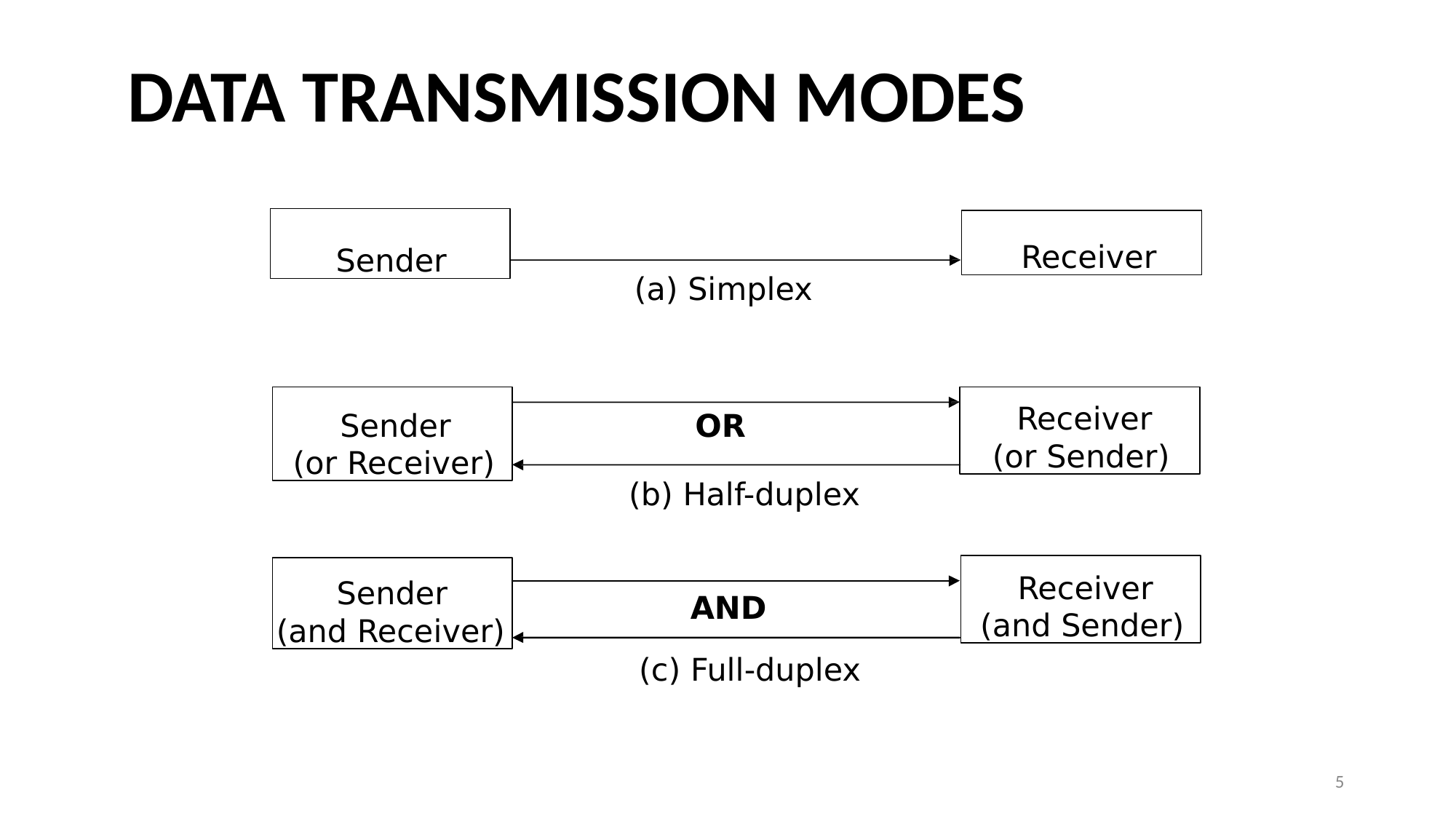

# DATA TRANSMISSION MODES
Sender

Receiver
(a) Simplex
Receiver  (or Sender)
Sender  (or Receiver)

OR
(b) Half-duplex

Receiver  (and Sender)
Sender  (and Receiver)

AND
(c) Full-duplex

5